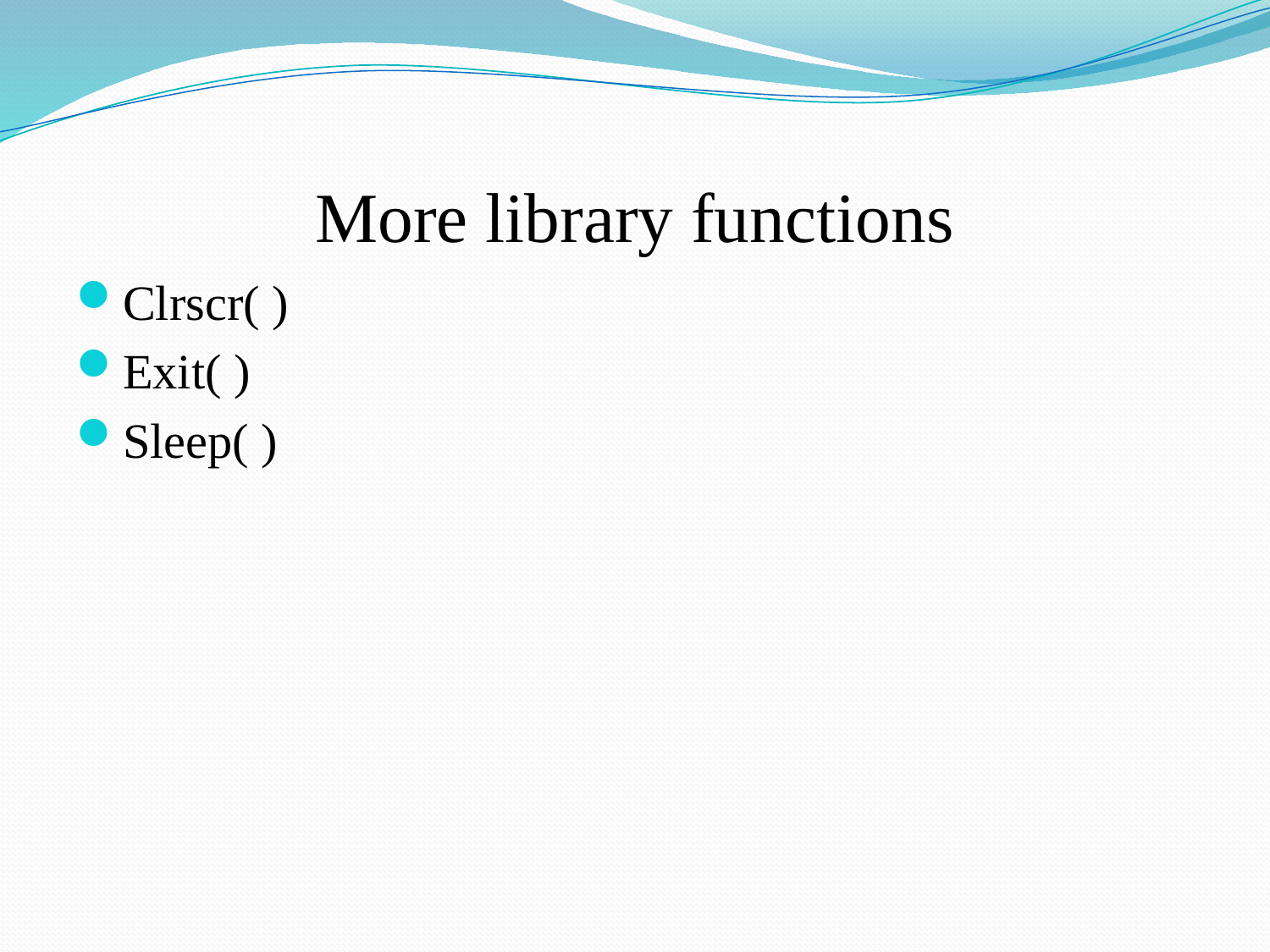

# More library functions
Clrscr( )
Exit( )
Sleep( )